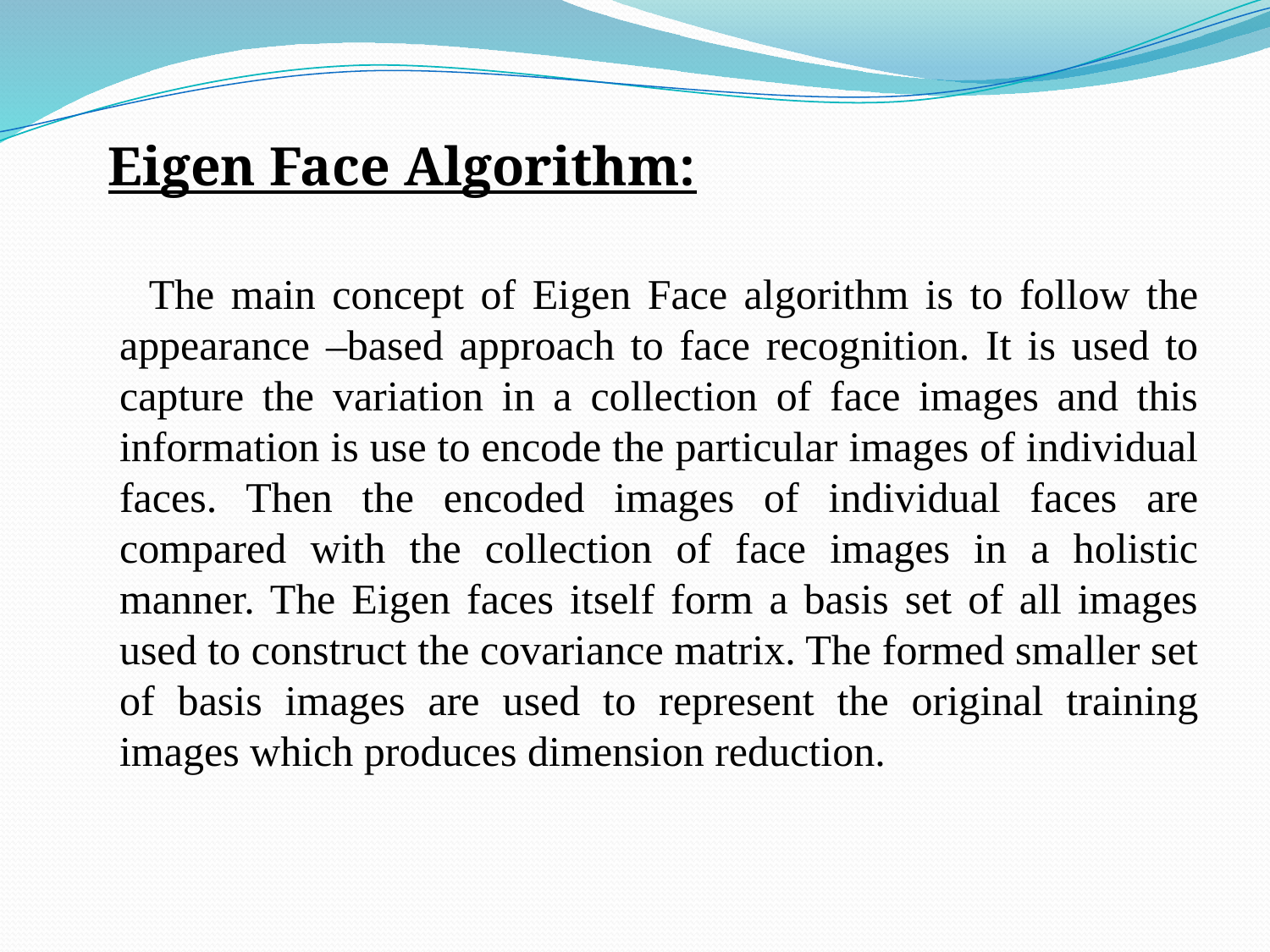

#
Eigen Face Algorithm:
    The main concept of Eigen Face algorithm is to follow the appearance –based approach to face recognition. It is used to capture the variation in a collection of face images and this information is use to encode the particular images of individual faces. Then the encoded images of individual faces are compared with the collection of face images in a holistic manner. The Eigen faces itself form a basis set of all images used to construct the covariance matrix. The formed smaller set of basis images are used to represent the original training images which produces dimension reduction.